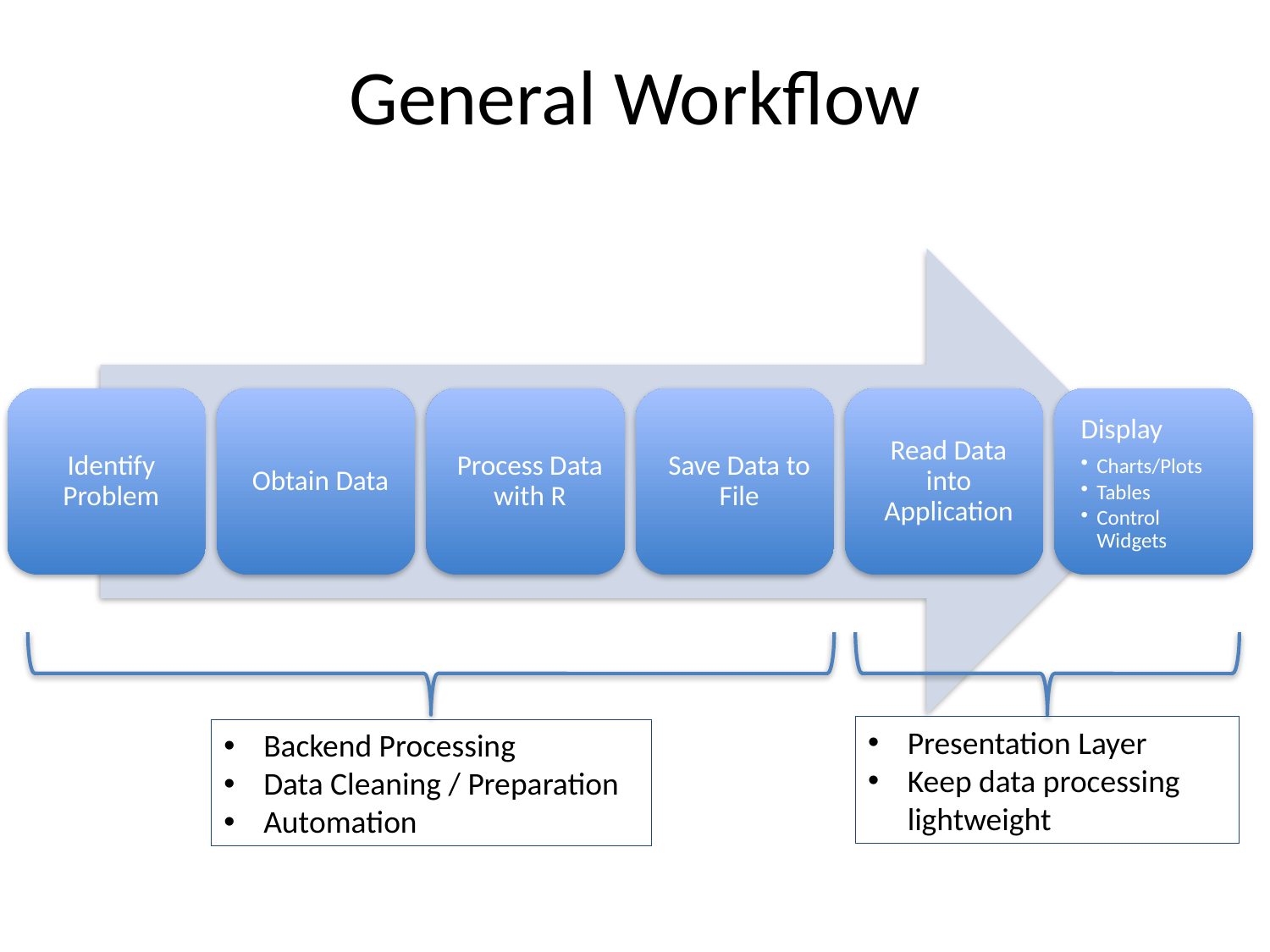

# General Workflow
Identify Problem
Obtain Data
Process Data with R
Save Data to File
Read Data into Application
Display
Charts/Plots
Tables
Control Widgets

Presentation Layer
Keep data processing lightweight
Backend Processing
Data Cleaning / Preparation
Automation